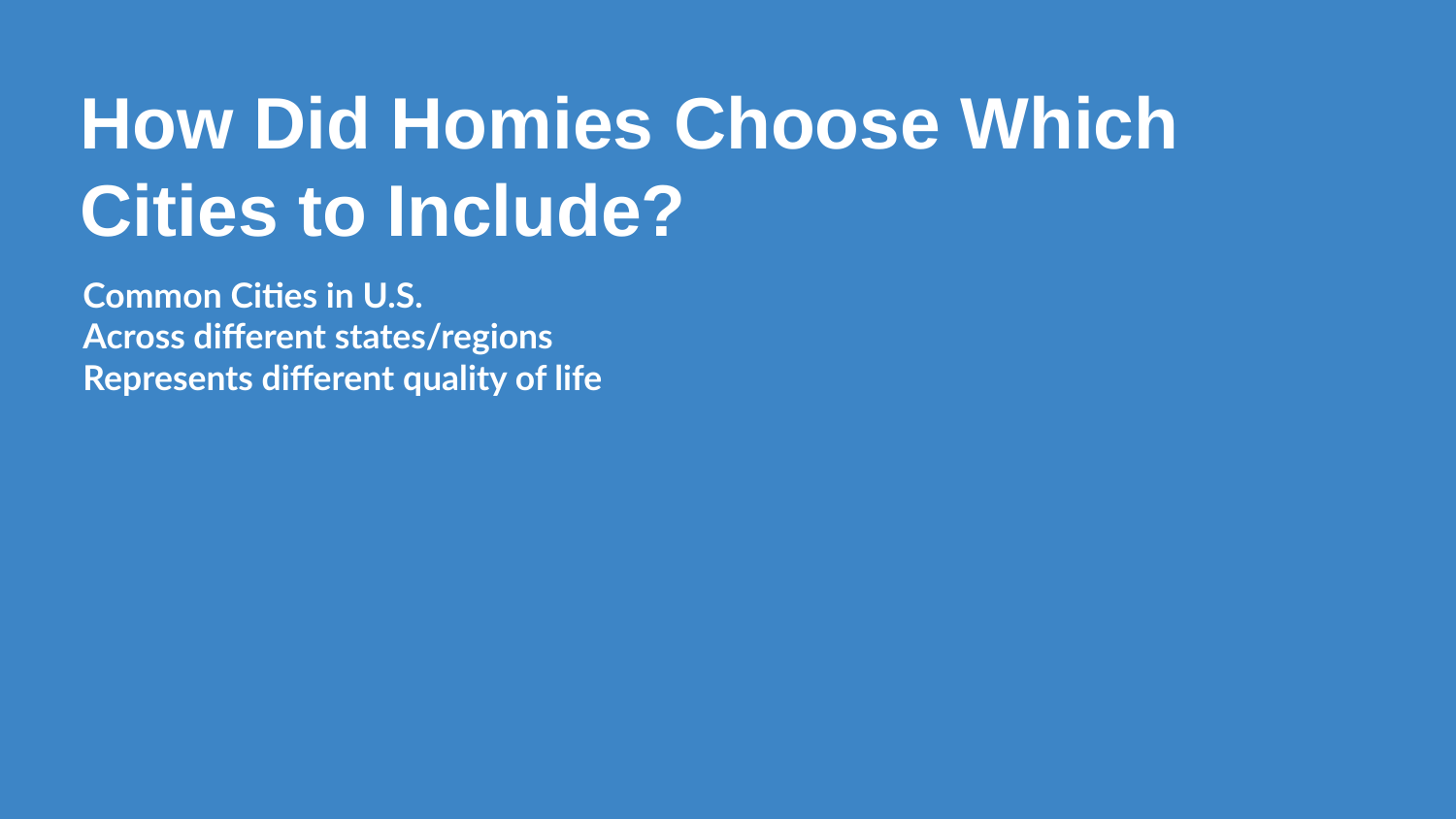

How Did Homies Choose Which Cities to Include?
Common Cities in U.S.
Across different states/regions
Represents different quality of life